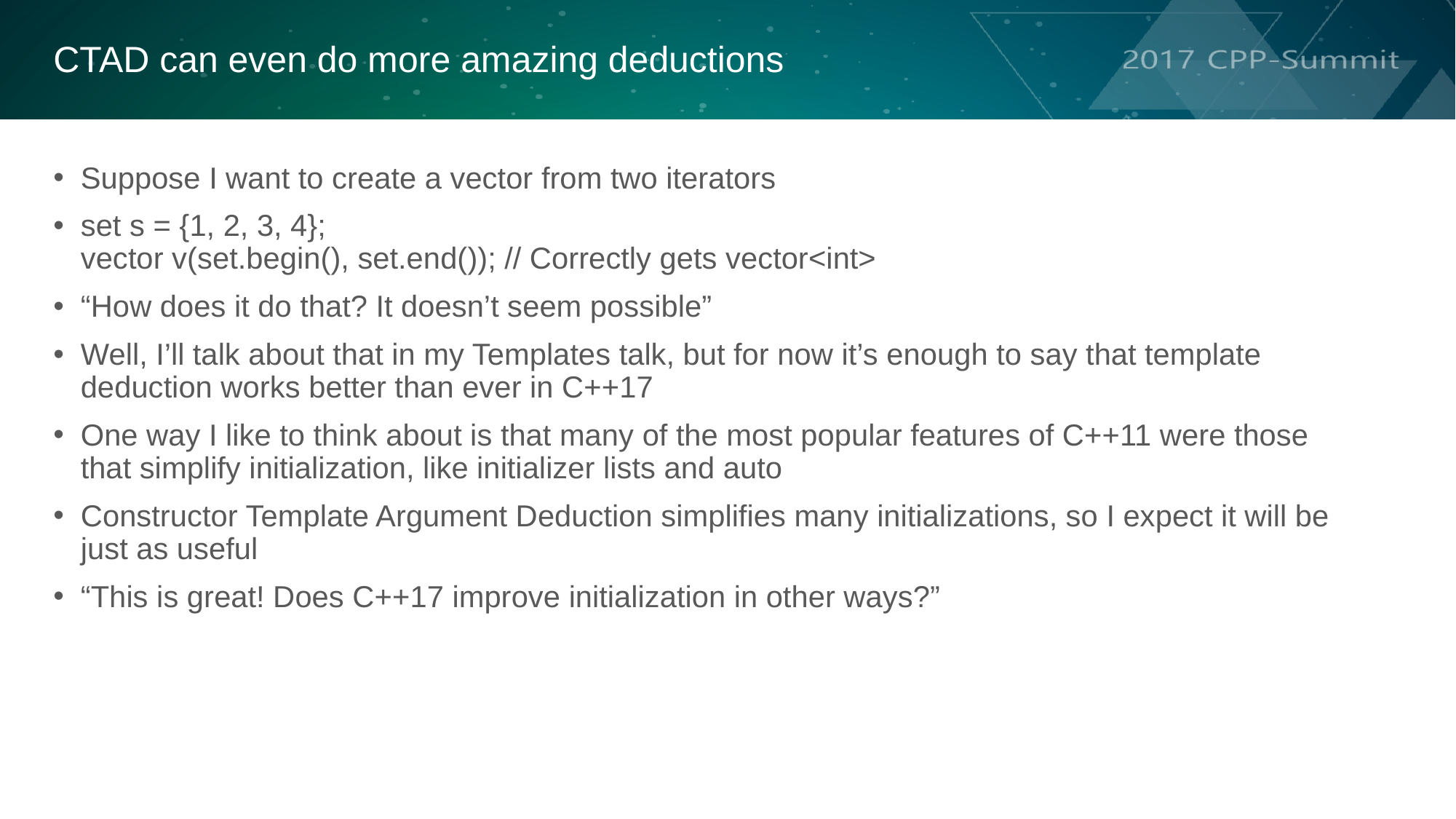

CTAD can even do more amazing deductions
Suppose I want to create a vector from two iterators
set s = {1, 2, 3, 4};
vector v(set.begin(), set.end()); // Correctly gets vector<int>
“How does it do that? It doesn’t seem possible”
Well, I’ll talk about that in my Templates talk, but for now it’s enough to say that template deduction works better than ever in C++17
One way I like to think about is that many of the most popular features of C++11 were those that simplify initialization, like initializer lists and auto
Constructor Template Argument Deduction simplifies many initializations, so I expect it will be just as useful
“This is great! Does C++17 improve initialization in other ways?”